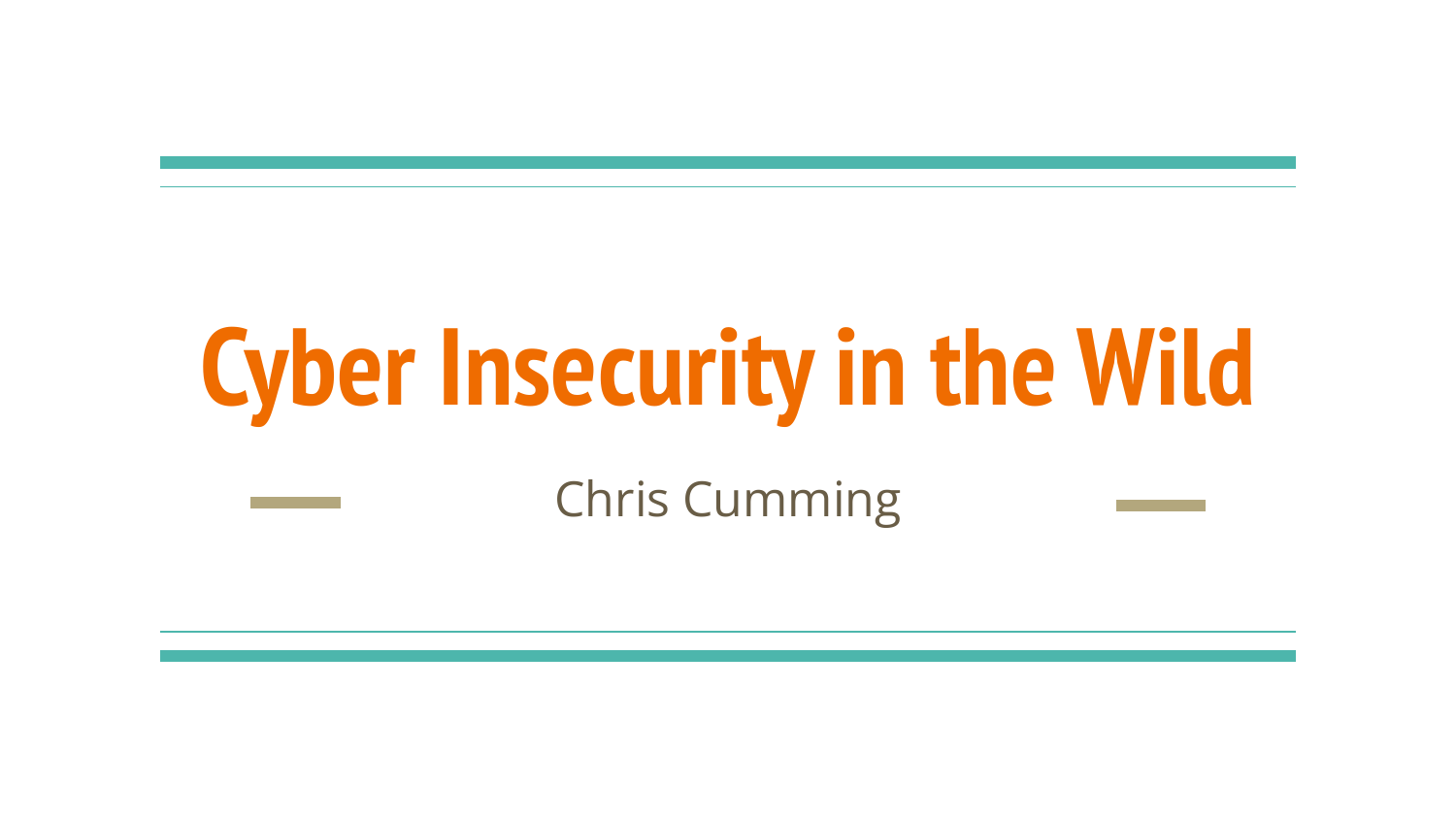

# Cyber Insecurity in the Wild
Chris Cumming